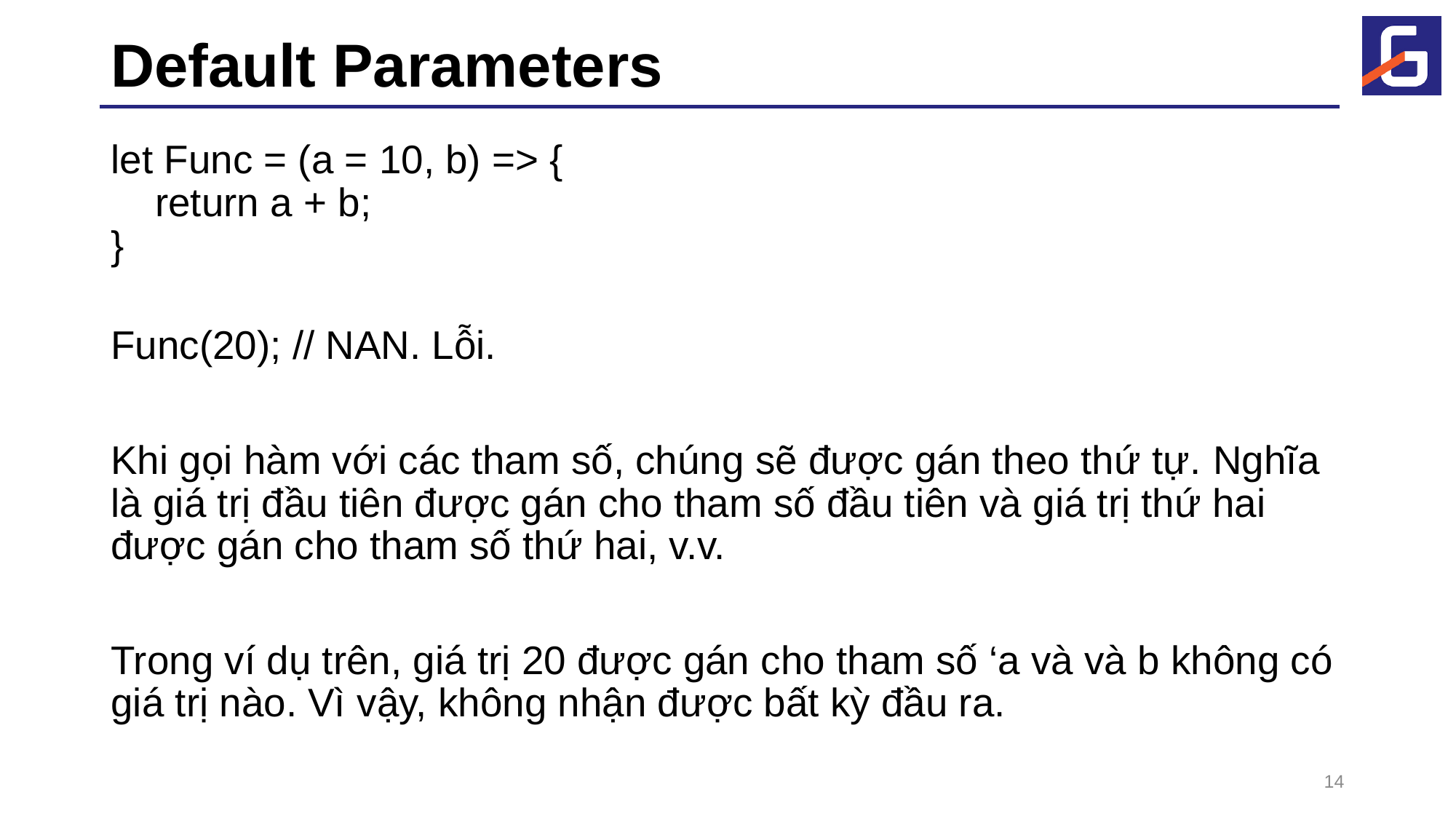

# Default Parameters
let Func = (a = 10, b) => {
    return a + b;
}
Func(20); // NAN. Lỗi.

Khi gọi hàm với các tham số, chúng sẽ được gán theo thứ tự. Nghĩa là giá trị đầu tiên được gán cho tham số đầu tiên và giá trị thứ hai được gán cho tham số thứ hai, v.v.

Trong ví dụ trên, giá trị 20 được gán cho tham số ‘a và và b không có giá trị nào. Vì vậy, không nhận được bất kỳ đầu ra.
14